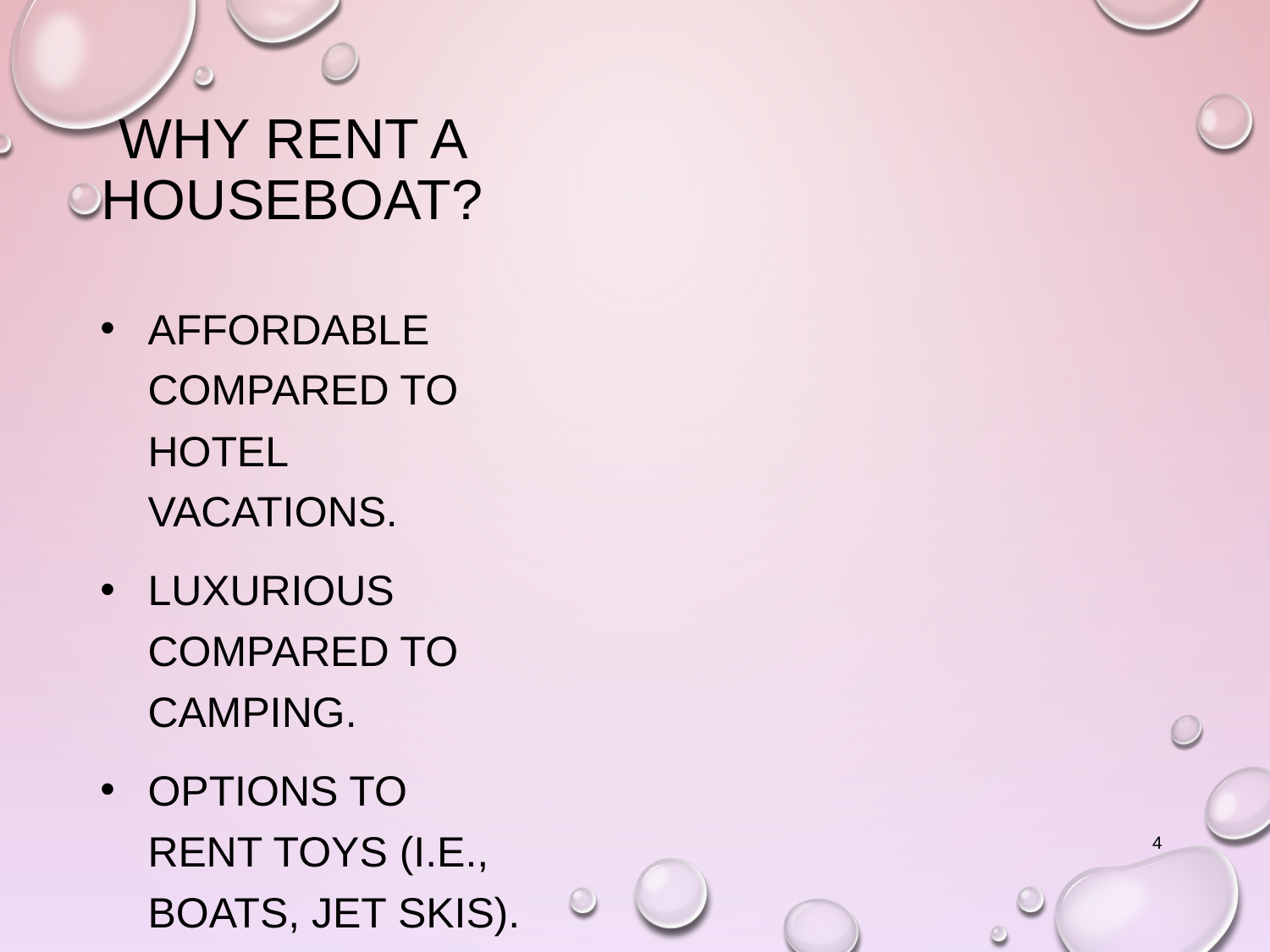

# Why Rent a Houseboat?

Affordable compared to hotel vacations.
Luxurious compared to camping.
Options to rent toys (i.e., boats, jet skis).

4